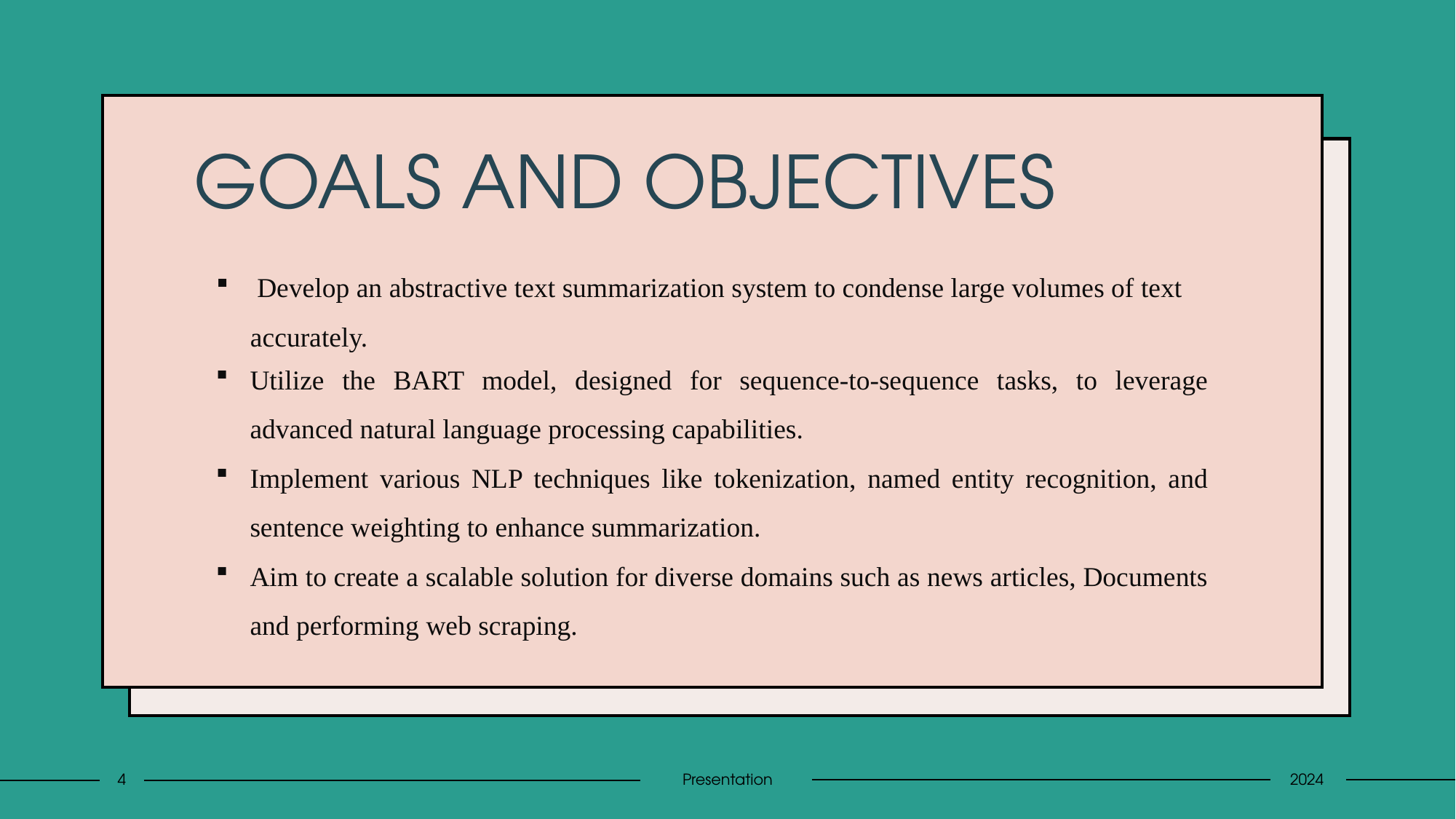

GOALS AND OBJECTIVES
# Develop an abstractive text summarization system to condense large volumes of text accurately.
Utilize the BART model, designed for sequence-to-sequence tasks, to leverage advanced natural language processing capabilities.
Implement various NLP techniques like tokenization, named entity recognition, and sentence weighting to enhance summarization.
Aim to create a scalable solution for diverse domains such as news articles, Documents and performing web scraping.

4
Presentation
2024